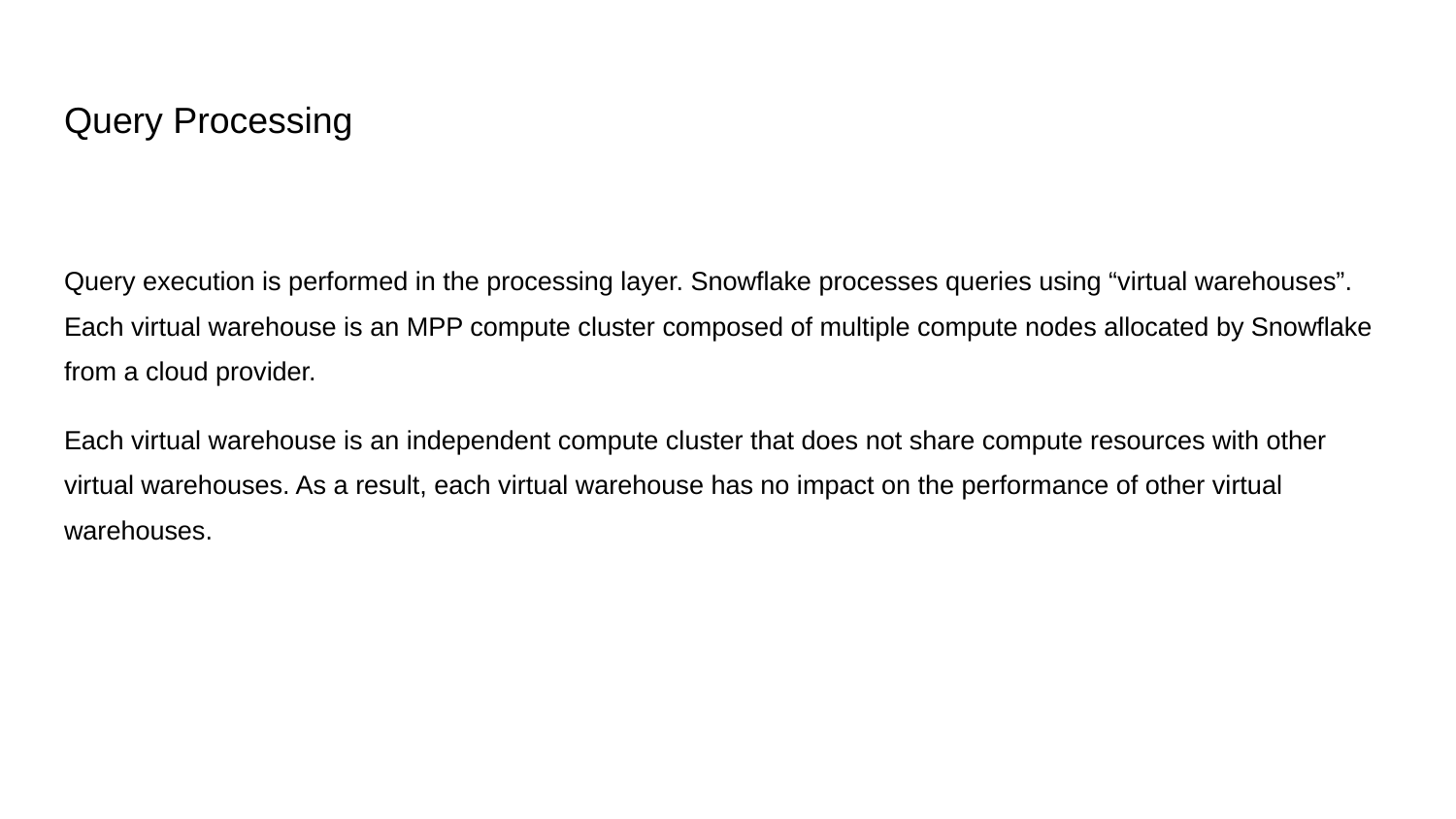

# Query Processing

Query execution is performed in the processing layer. Snowflake processes queries using “virtual warehouses”. Each virtual warehouse is an MPP compute cluster composed of multiple compute nodes allocated by Snowflake from a cloud provider.
Each virtual warehouse is an independent compute cluster that does not share compute resources with other virtual warehouses. As a result, each virtual warehouse has no impact on the performance of other virtual warehouses.